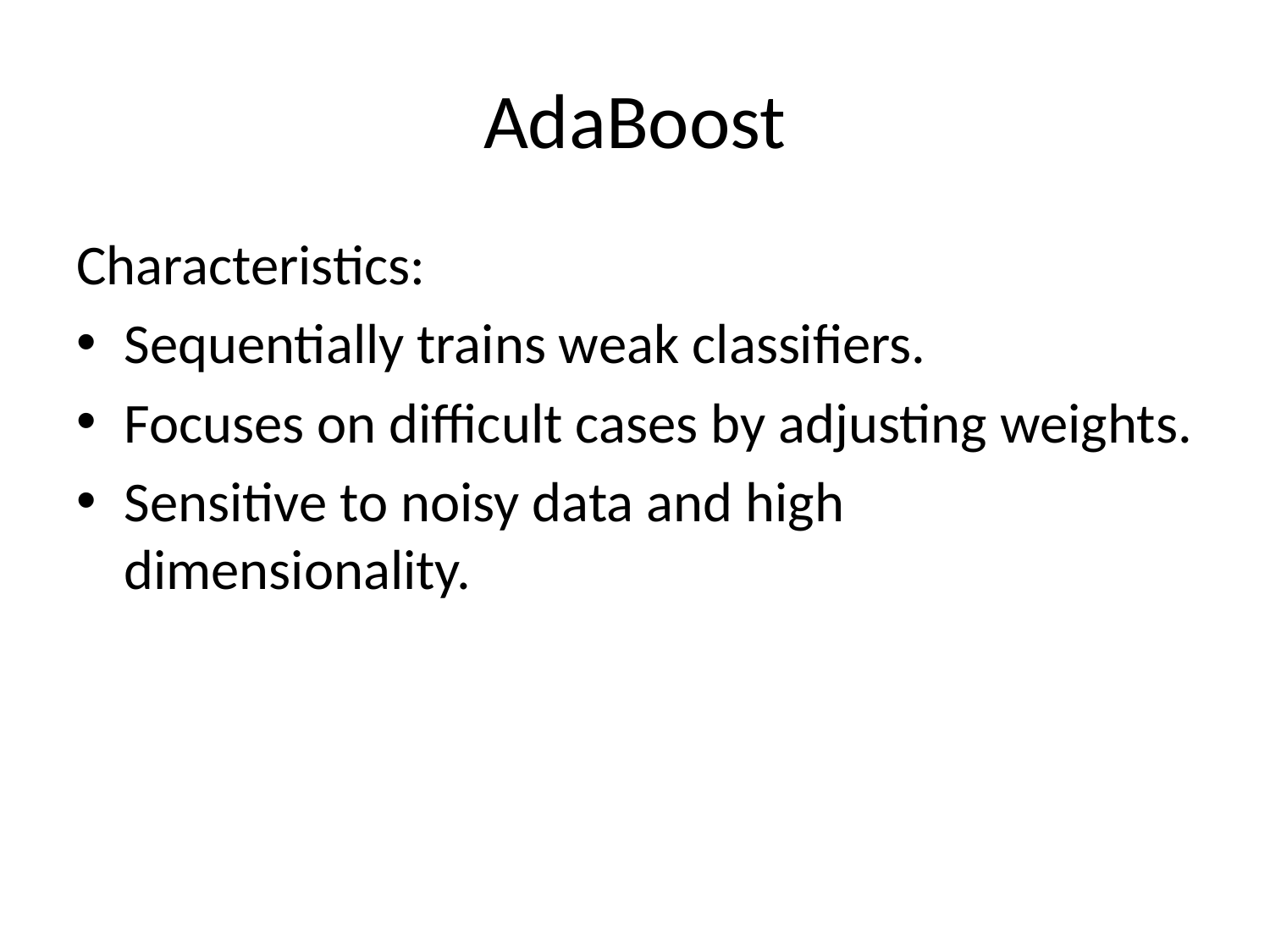

# AdaBoost
Characteristics:
Sequentially trains weak classifiers.
Focuses on difficult cases by adjusting weights.
Sensitive to noisy data and high dimensionality.